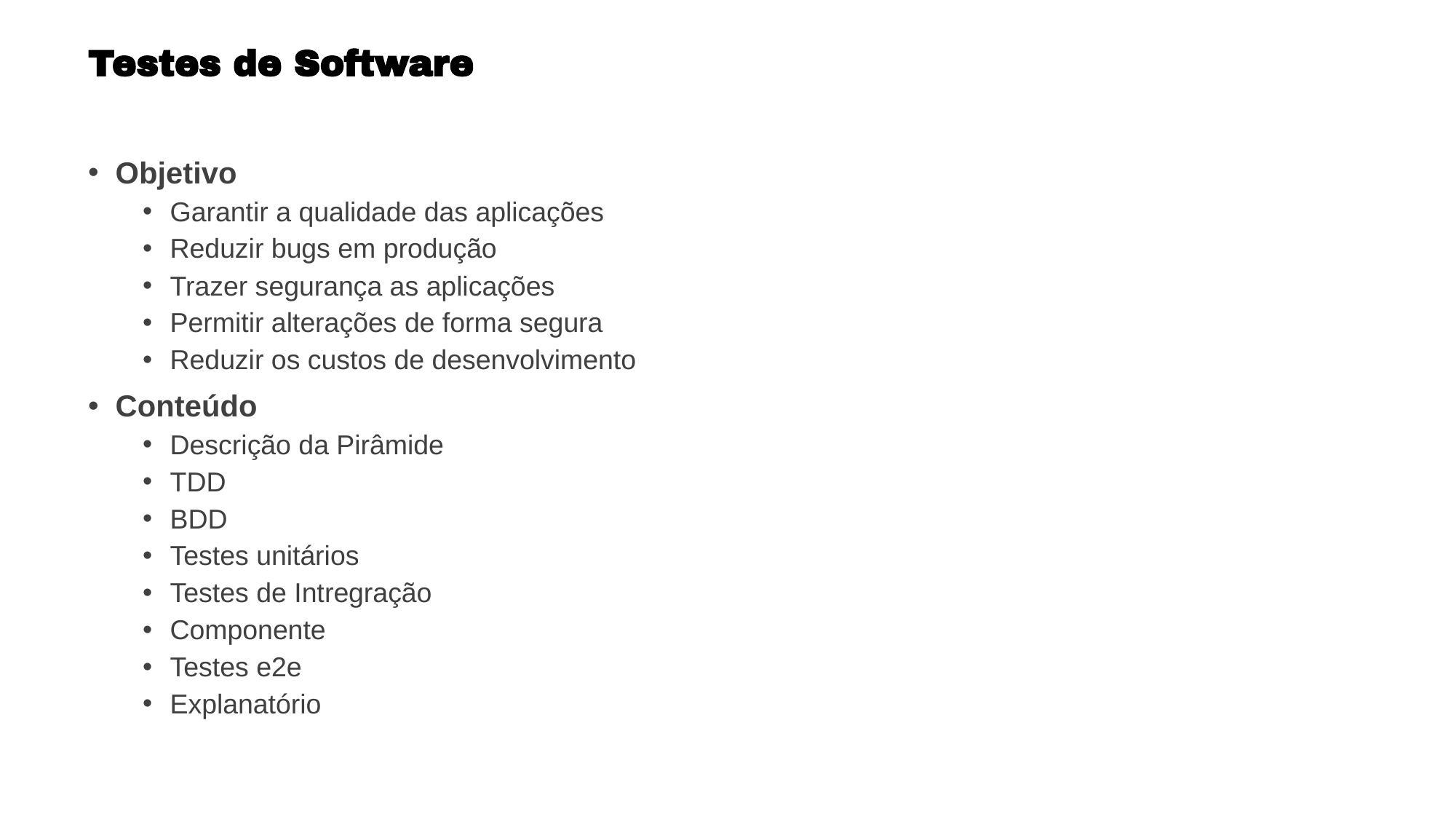

# Testes de Software
Objetivo
Garantir a qualidade das aplicações
Reduzir bugs em produção
Trazer segurança as aplicações
Permitir alterações de forma segura
Reduzir os custos de desenvolvimento
Conteúdo
Descrição da Pirâmide
TDD
BDD
Testes unitários
Testes de Intregração
Componente
Testes e2e
Explanatório